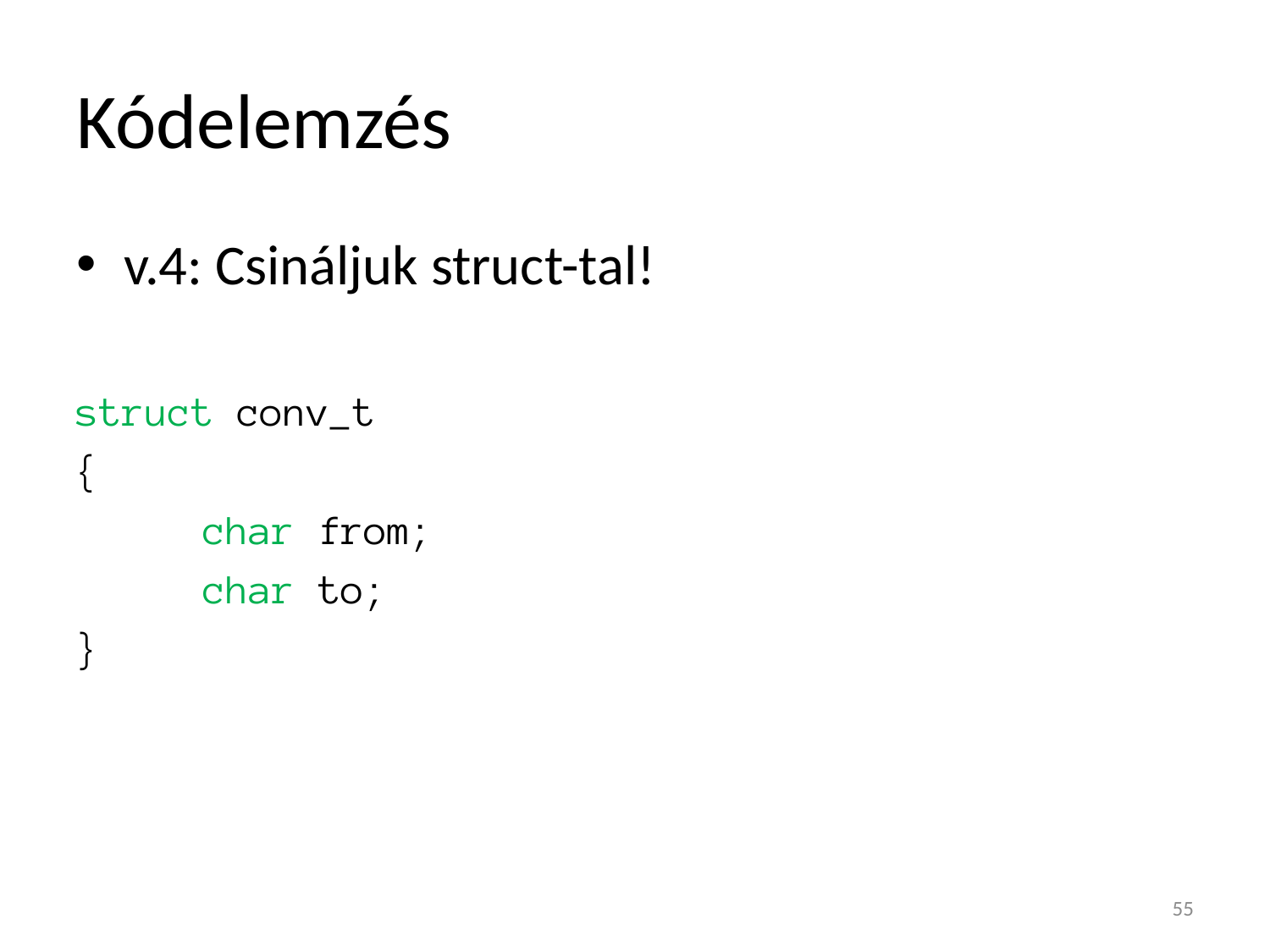

# Kódelemzés
v.4: Csináljuk struct-tal!

struct conv_t
{
	char from;
	char to;
}
55